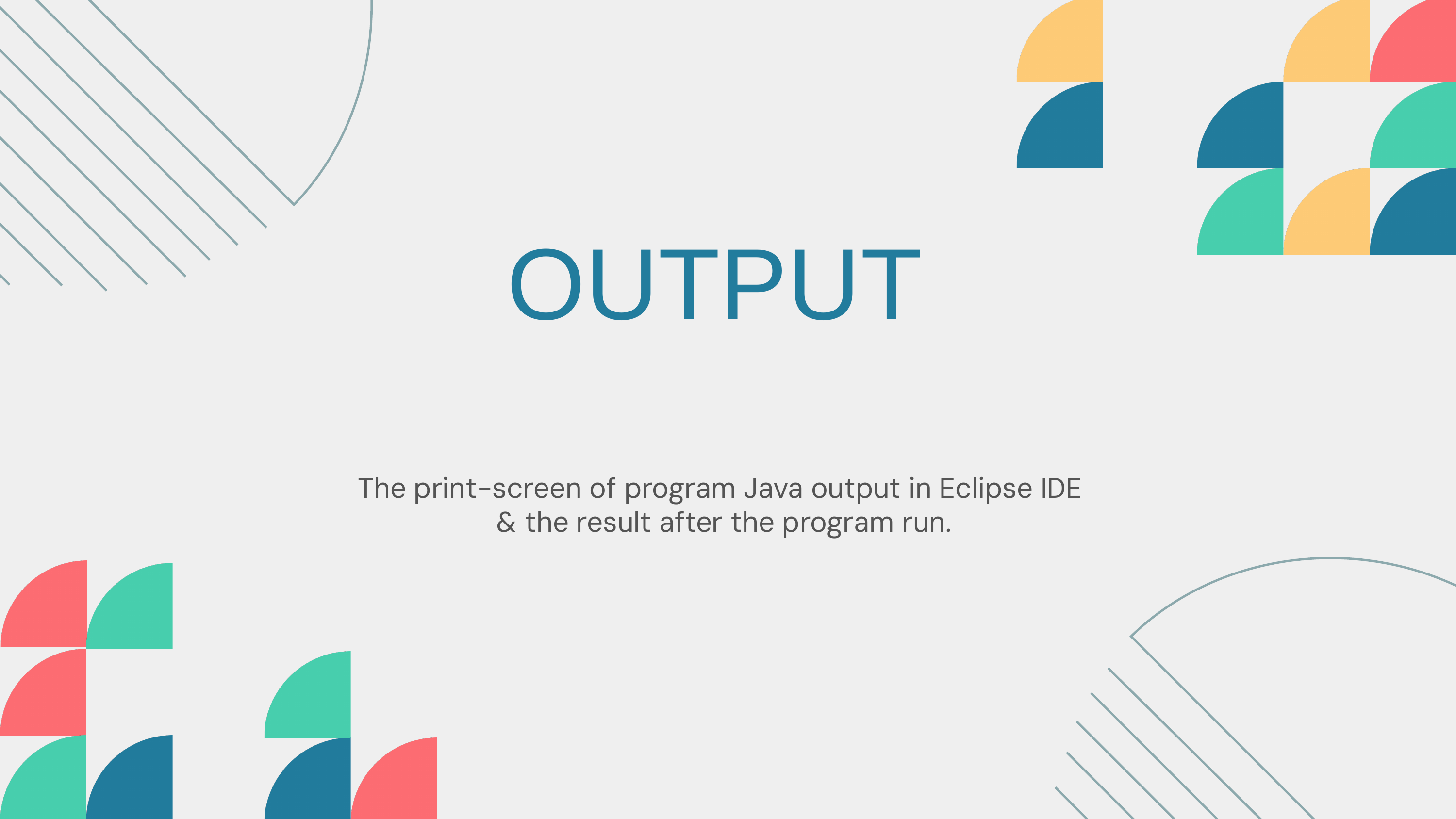

OUTPUT
The print-screen of program Java output in Eclipse IDE
& the result after the program run.